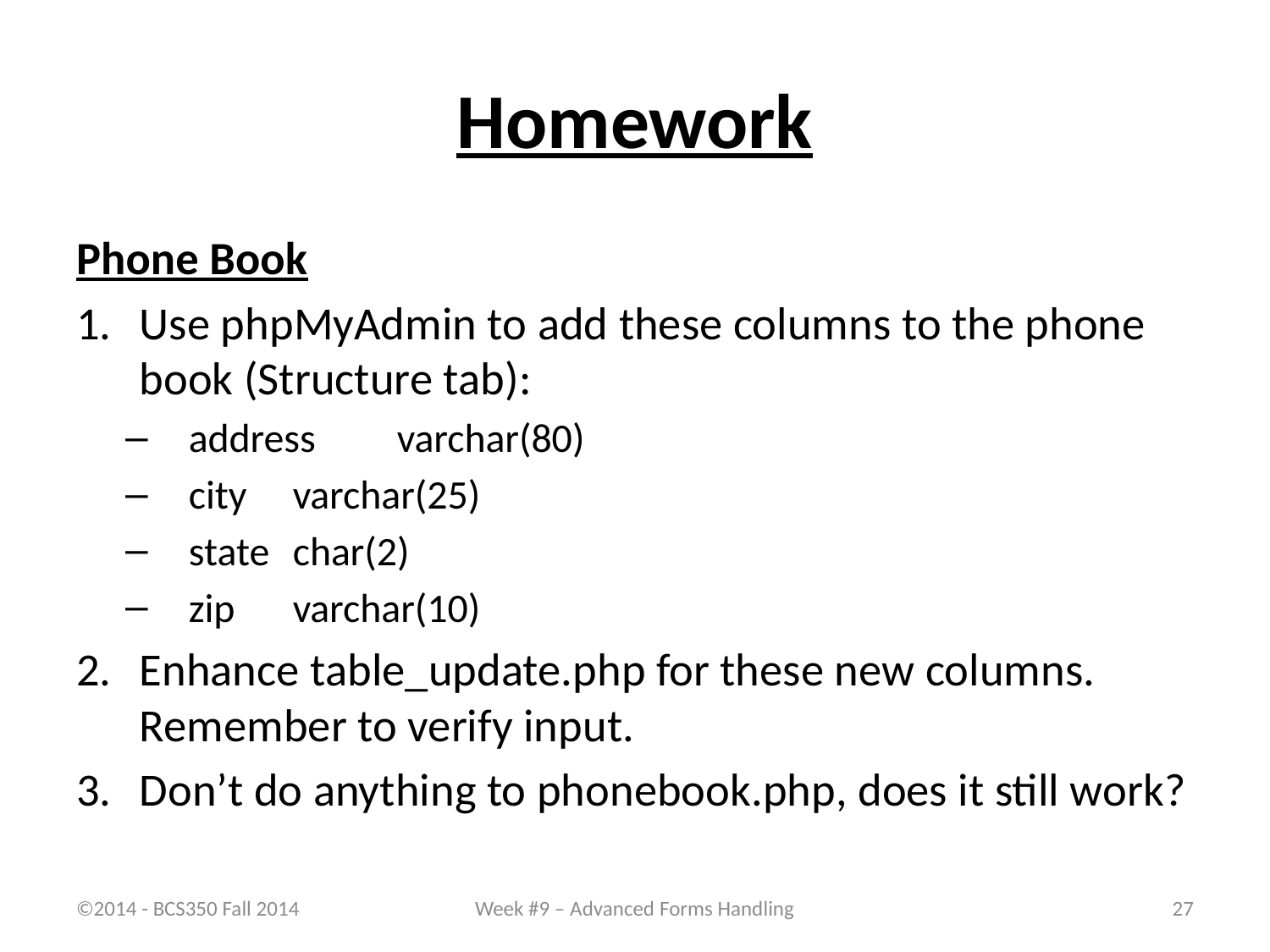

# Homework
Phone Book
Use phpMyAdmin to add these columns to the phone book (Structure tab):
address	varchar(80)
city		varchar(25)
state		char(2)
zip		varchar(10)
Enhance table_update.php for these new columns.  Remember to verify input.
Don’t do anything to phonebook.php, does it still work?
©2014 - BCS350 Fall 2014
Week #9 – Advanced Forms Handling
27